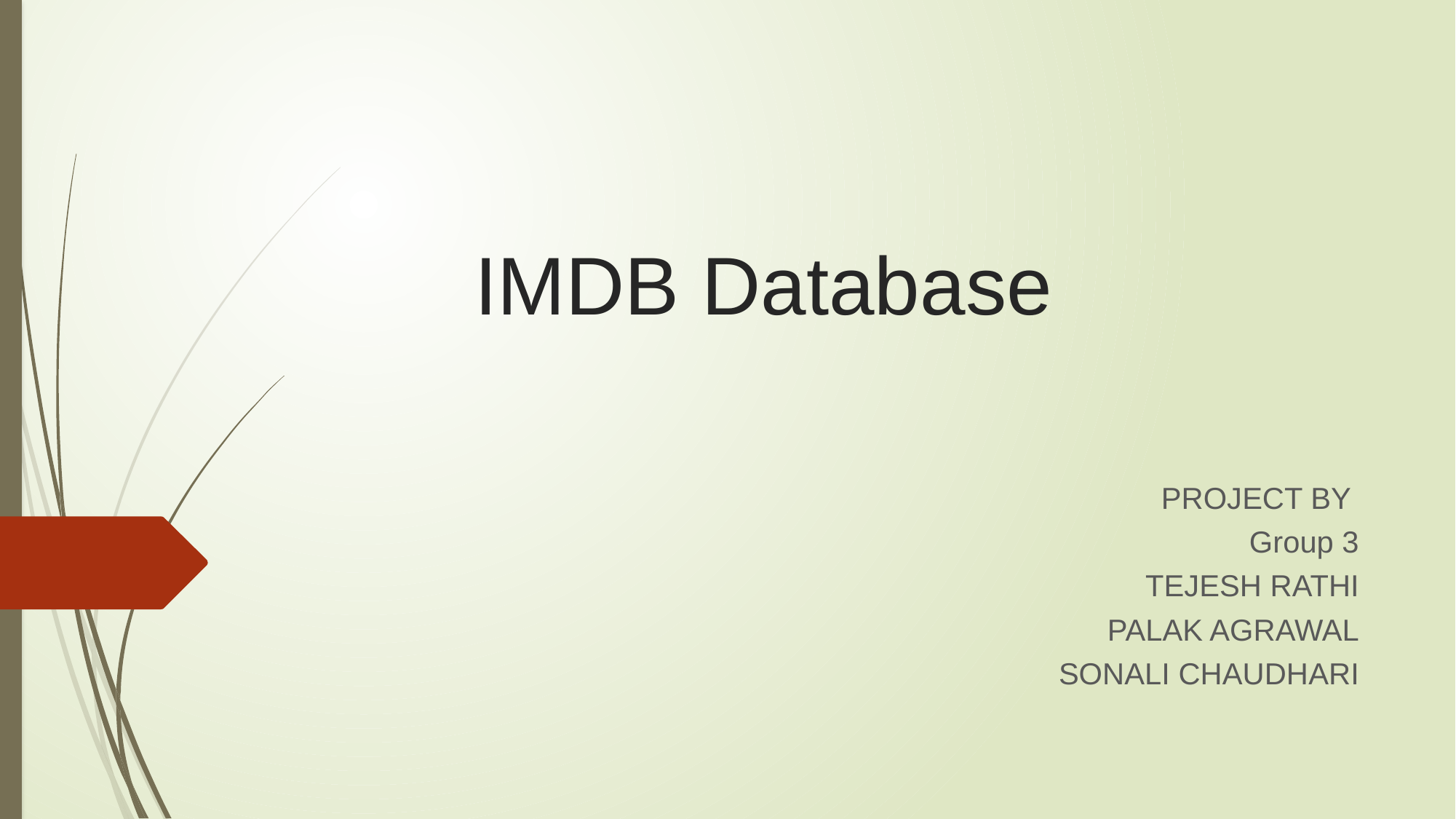

# IMDB Database
PROJECT BY
Group 3
TEJESH RATHI
PALAK AGRAWAL
SONALI CHAUDHARI